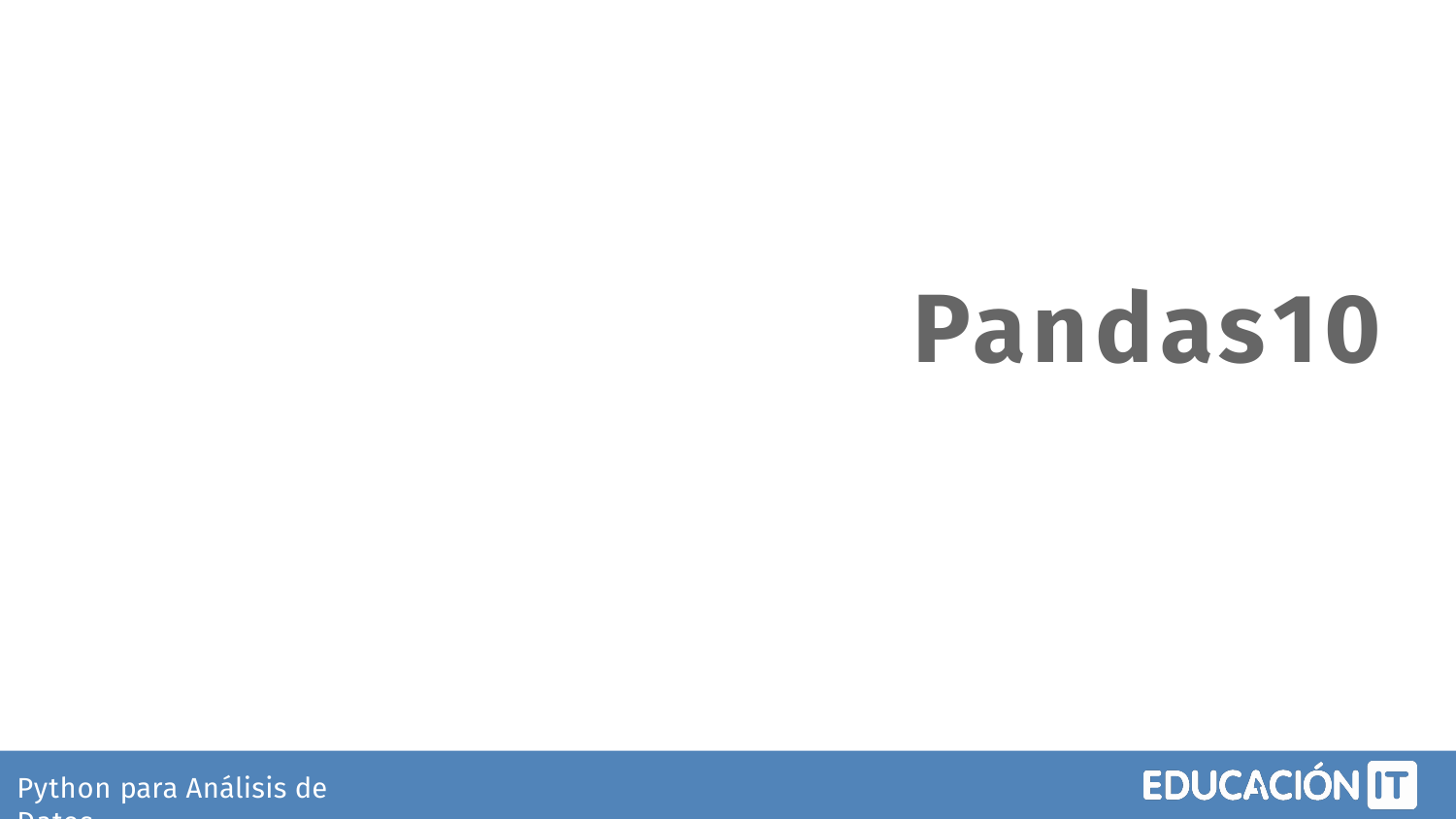

# Pandas10
Python para Análisis de Datos